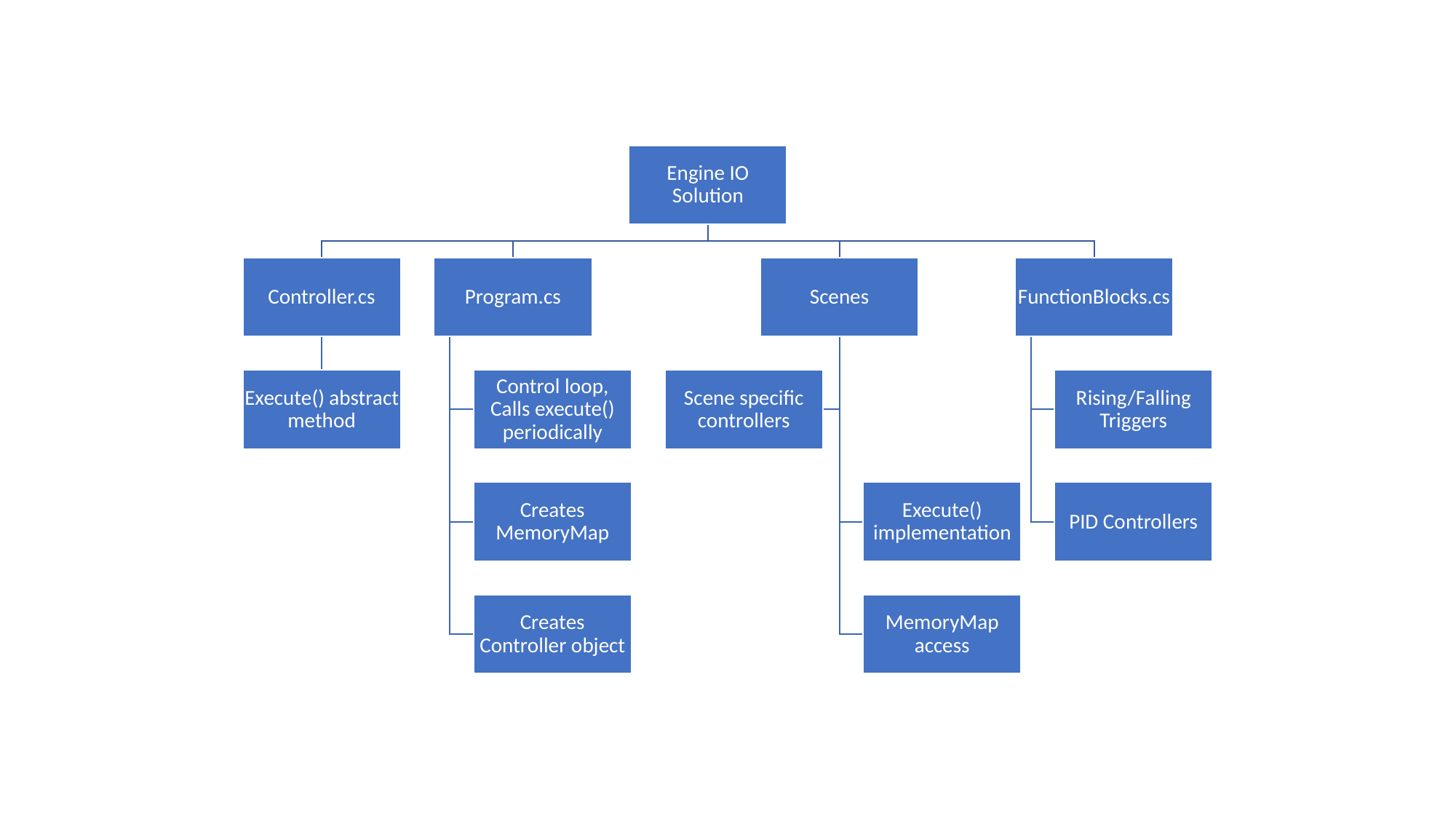

Engine IO Solution
Controller.cs
Execute() abstract method
Program.cs
Control loop, Calls execute() periodically
Creates MemoryMap
Creates Controller object
Scenes
Execute() implementation
MemoryMap access
Scene specific controllers
FunctionBlocks.cs
Rising/Falling Triggers
PID Controllers